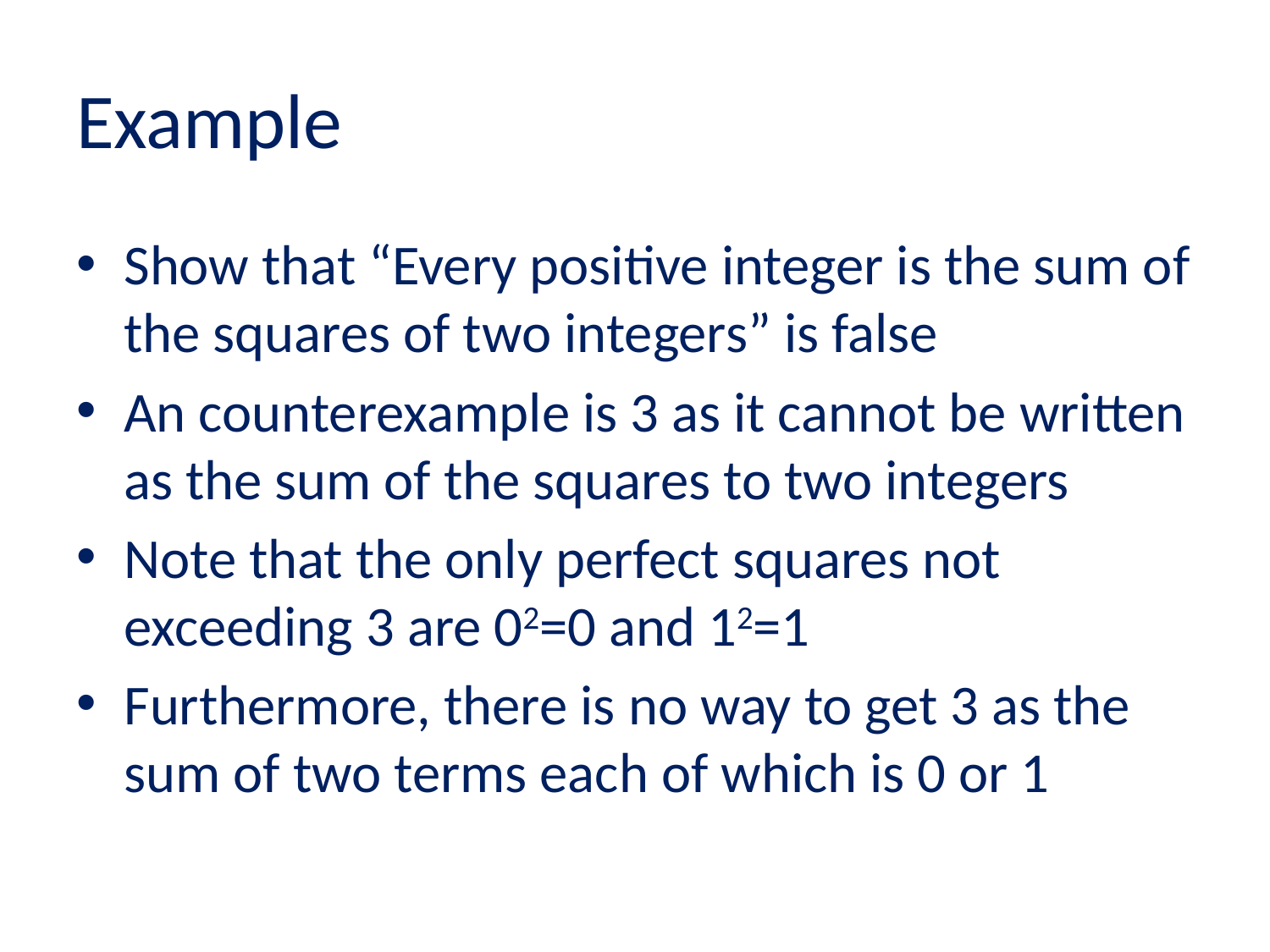

# Example
Show that “Every positive integer is the sum of the squares of two integers” is false
An counterexample is 3 as it cannot be written as the sum of the squares to two integers
Note that the only perfect squares not exceeding 3 are 02=0 and 12=1
Furthermore, there is no way to get 3 as the sum of two terms each of which is 0 or 1
30